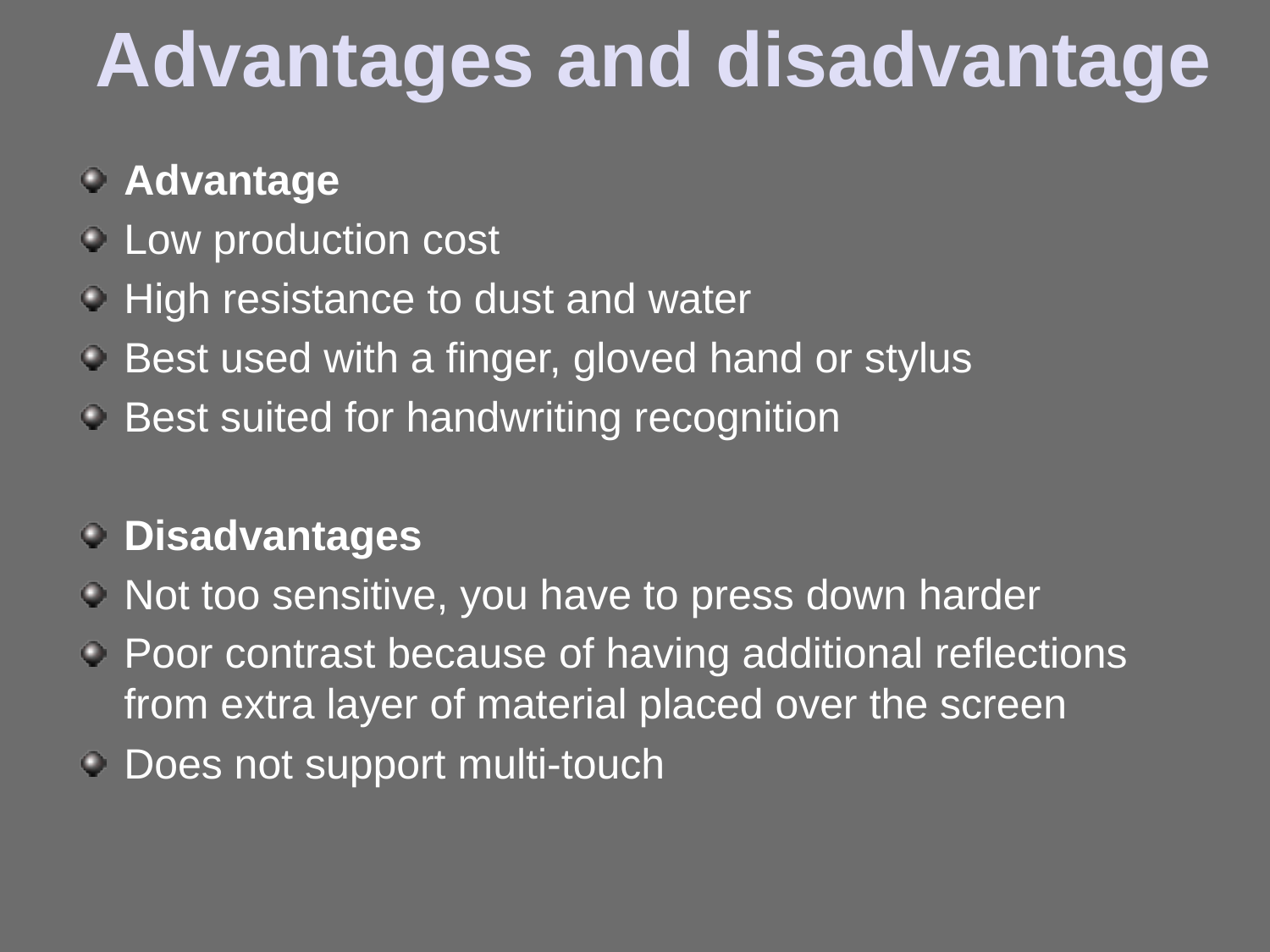

# Advantages and disadvantage
Advantage
Low production cost
High resistance to dust and water
Best used with a finger, gloved hand or stylus
Best suited for handwriting recognition

Disadvantages
Not too sensitive, you have to press down harder
Poor contrast because of having additional reflections from extra layer of material placed over the screen
Does not support multi-touch